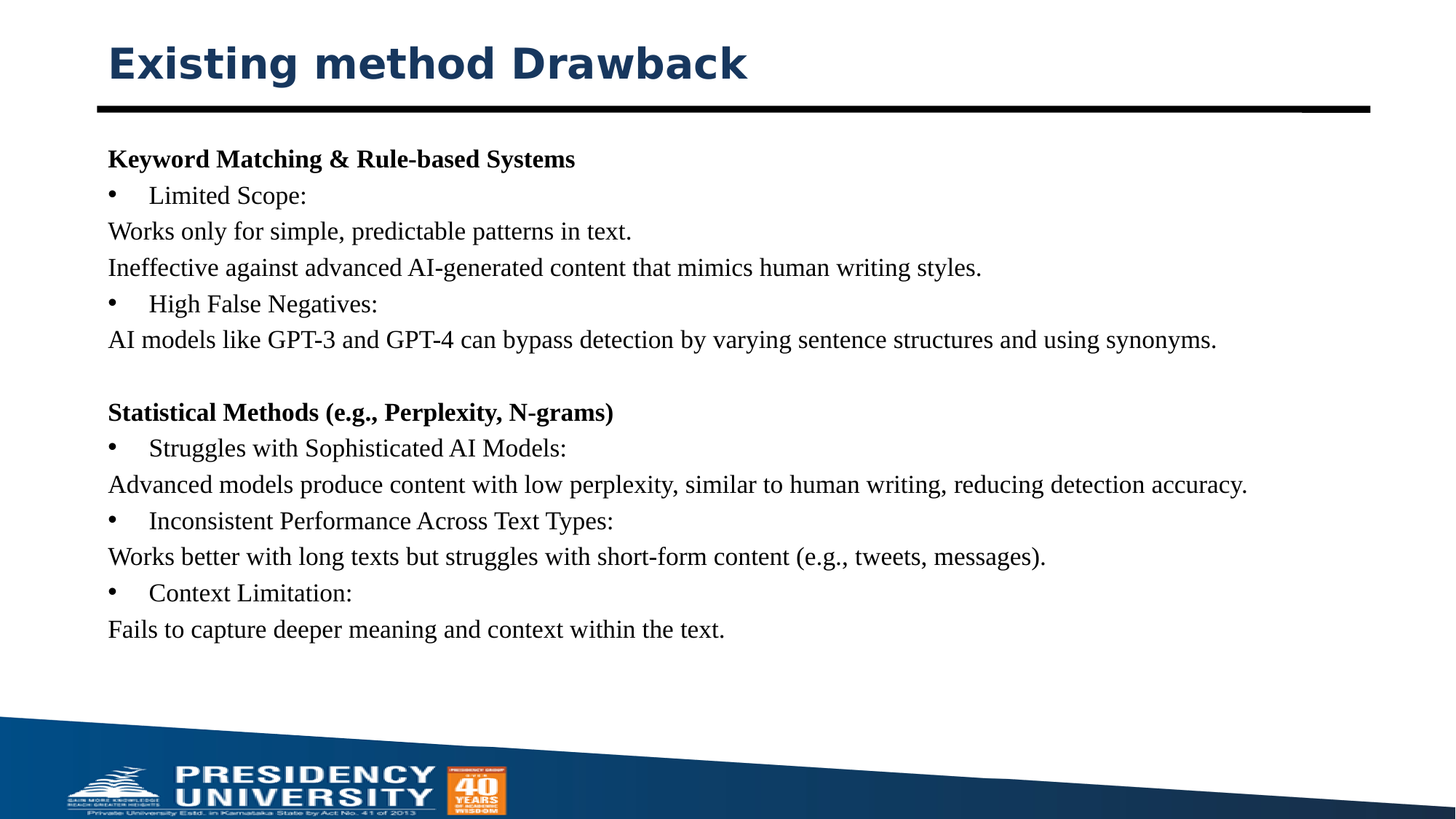

# Existing method Drawback
Keyword Matching & Rule-based Systems
Limited Scope:
Works only for simple, predictable patterns in text.
Ineffective against advanced AI-generated content that mimics human writing styles.
High False Negatives:
AI models like GPT-3 and GPT-4 can bypass detection by varying sentence structures and using synonyms.

Statistical Methods (e.g., Perplexity, N-grams)
Struggles with Sophisticated AI Models:
Advanced models produce content with low perplexity, similar to human writing, reducing detection accuracy.
Inconsistent Performance Across Text Types:
Works better with long texts but struggles with short-form content (e.g., tweets, messages).
Context Limitation:
Fails to capture deeper meaning and context within the text.